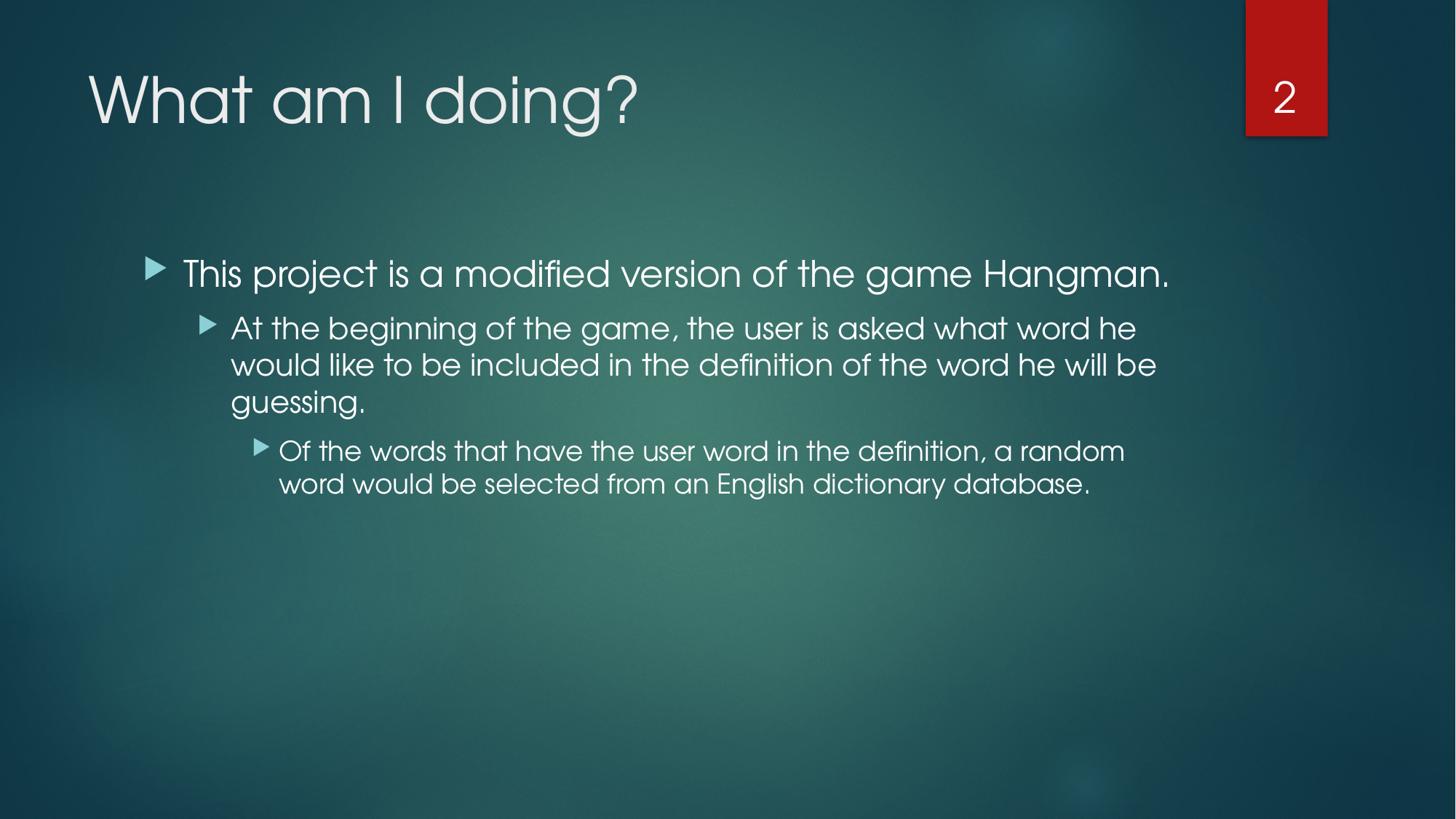

2
# What am I doing?
This project is a modified version of the game Hangman.
At the beginning of the game, the user is asked what word he would like to be included in the definition of the word he will be guessing.
Of the words that have the user word in the definition, a random word would be selected from an English dictionary database.